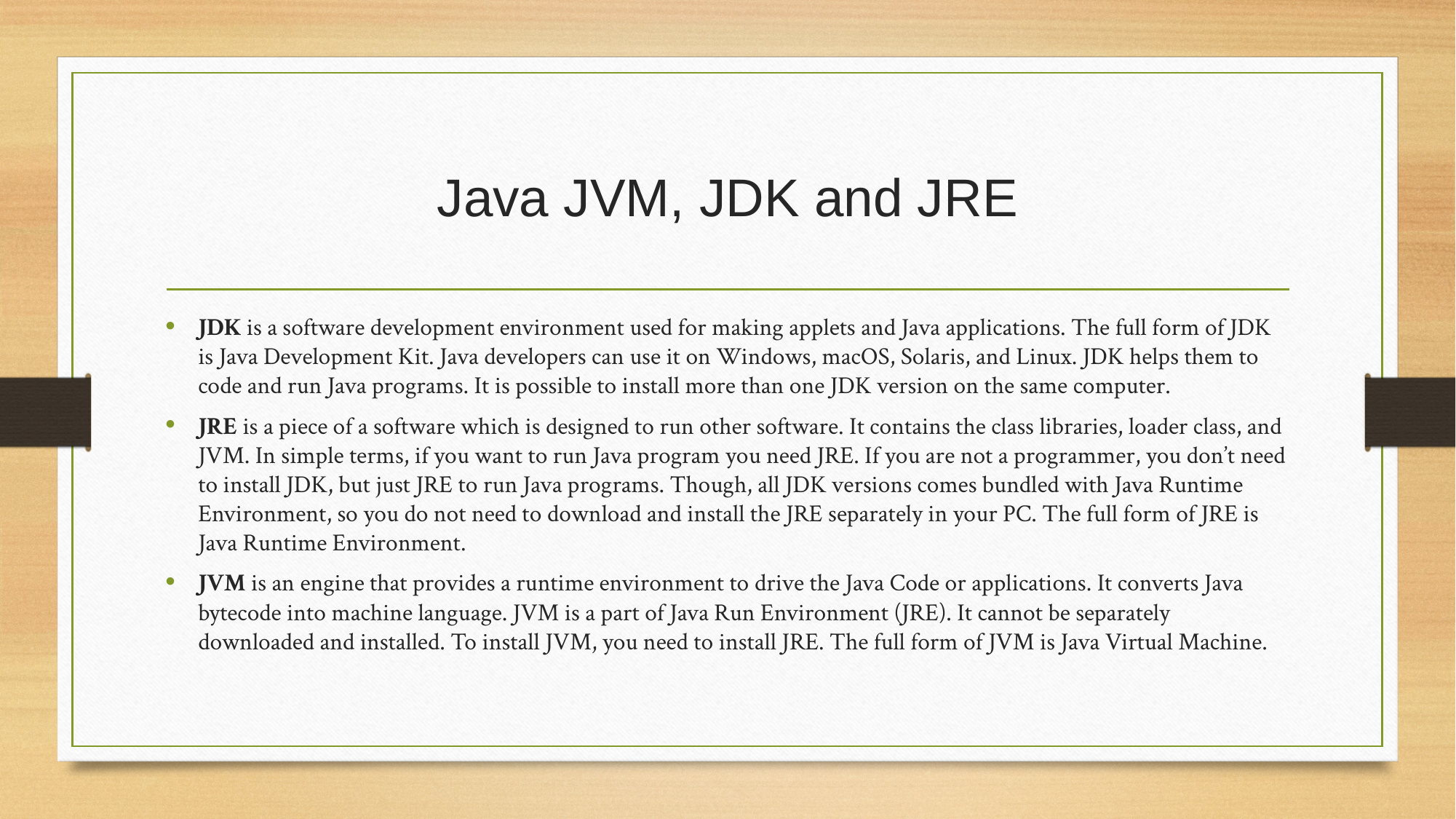

# Java JVM, JDK and JRE
JDK is a software development environment used for making applets and Java applications. The full form of JDK is Java Development Kit. Java developers can use it on Windows, macOS, Solaris, and Linux. JDK helps them to code and run Java programs. It is possible to install more than one JDK version on the same computer.
JRE is a piece of a software which is designed to run other software. It contains the class libraries, loader class, and JVM. In simple terms, if you want to run Java program you need JRE. If you are not a programmer, you don’t need to install JDK, but just JRE to run Java programs. Though, all JDK versions comes bundled with Java Runtime Environment, so you do not need to download and install the JRE separately in your PC. The full form of JRE is Java Runtime Environment.
JVM is an engine that provides a runtime environment to drive the Java Code or applications. It converts Java bytecode into machine language. JVM is a part of Java Run Environment (JRE). It cannot be separately downloaded and installed. To install JVM, you need to install JRE. The full form of JVM is Java Virtual Machine.